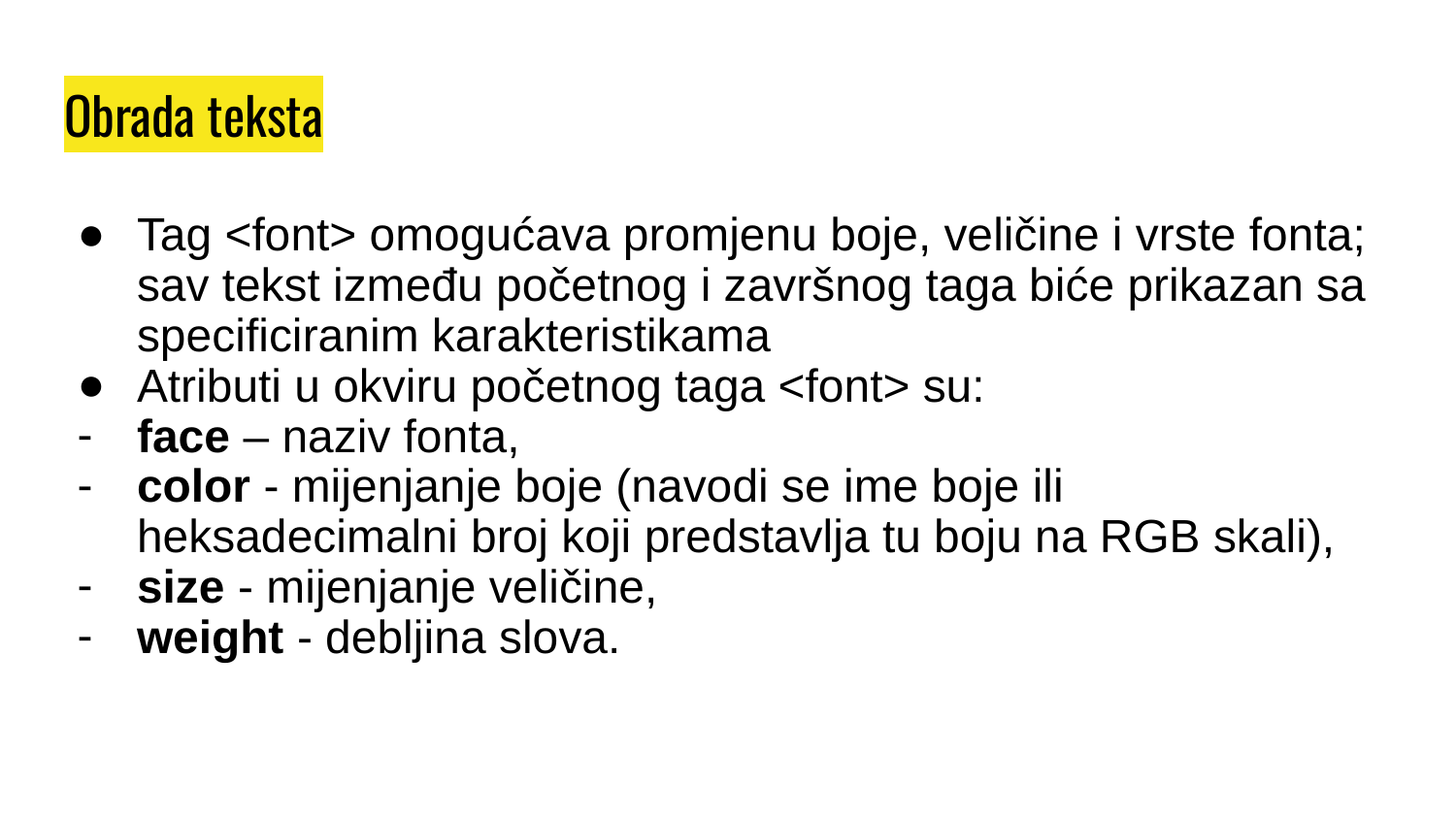

# Obrada teksta
Tag <font> omogućava promjenu boje, veličine i vrste fonta; sav tekst između početnog i završnog taga biće prikazan sa specificiranim karakteristikama
Atributi u okviru početnog taga <font> su:
face – naziv fonta,
color - mijenjanje boje (navodi se ime boje ili heksadecimalni broj koji predstavlja tu boju na RGB skali),
size - mijenjanje veličine,
weight - debljina slova.